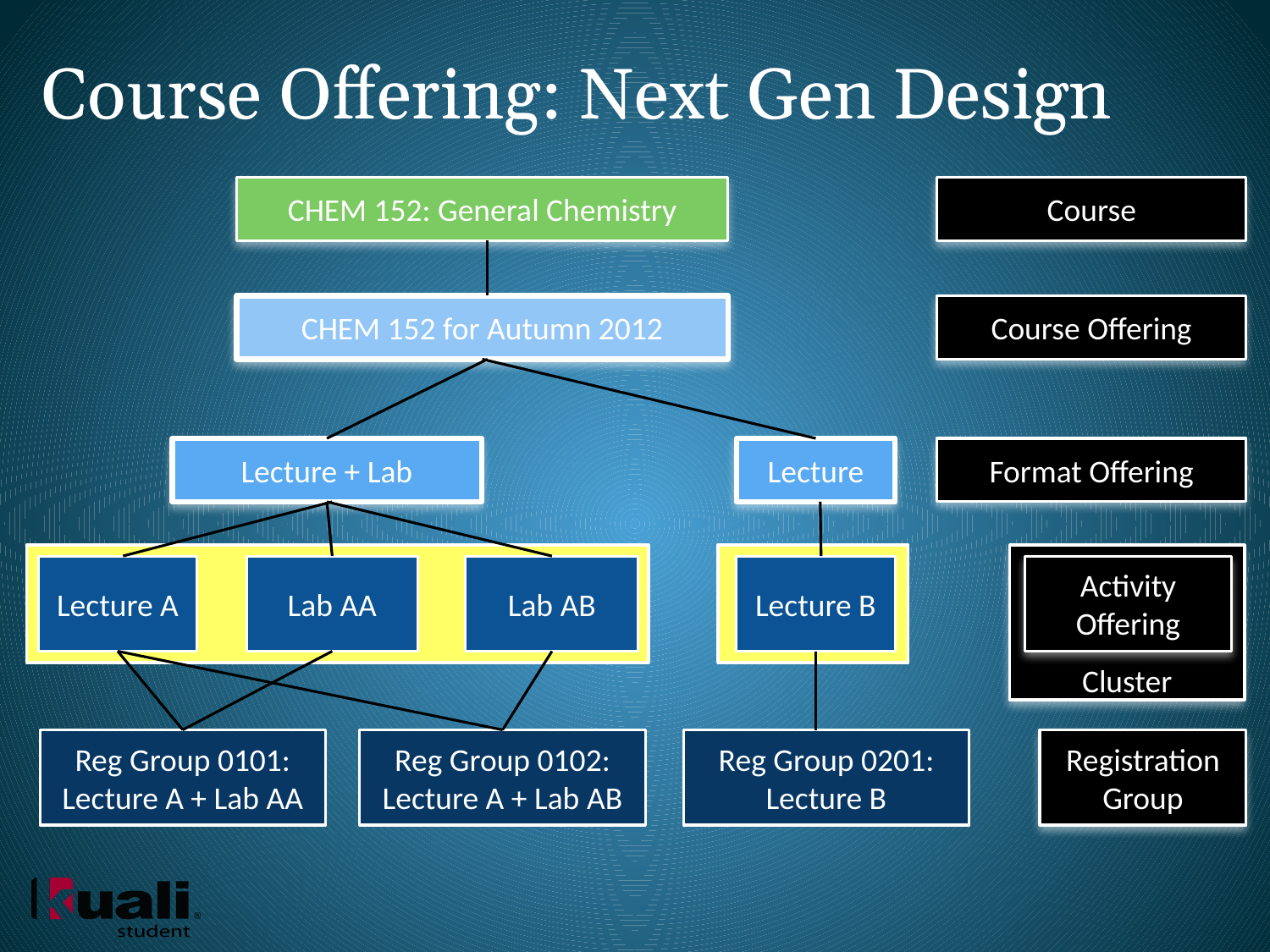

# Course Offering: Next Gen Design
CHEM 152: General Chemistry
Course
CHEM 152 for Autumn 2012
Course Offering
Lecture + Lab
Lecture
Format Offering

Cluster

Lecture A
Lab AA
Lab AB
Lecture B
Activity Offering
Reg Group 0101: Lecture A + Lab AA
Reg Group 0102: Lecture A + Lab AB
Reg Group 0201:
Lecture B
Registration Group